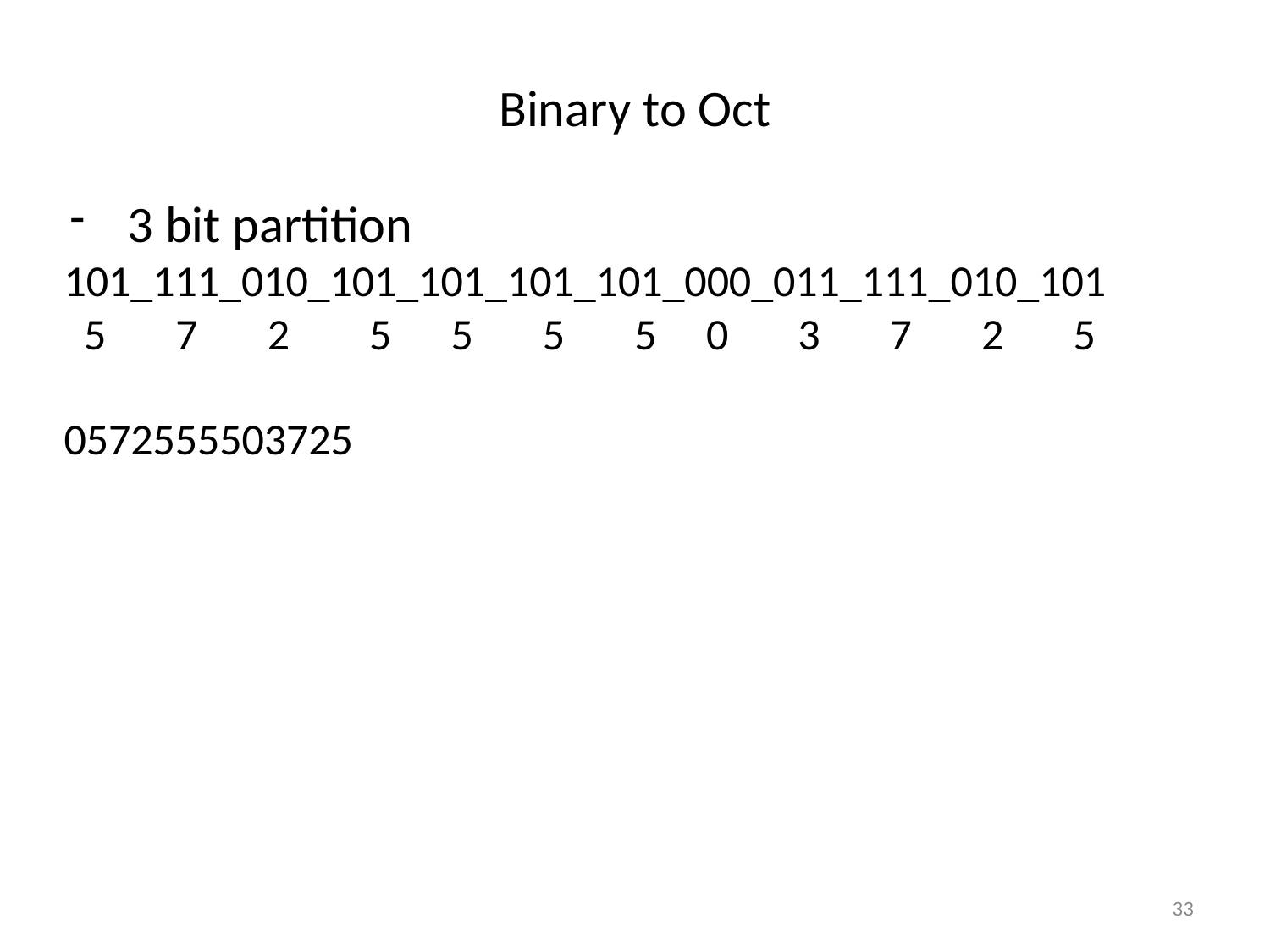

Binary to Oct
3 bit partition
101_111_010_101_101_101_101_000_011_111_010_101
  5       7       2        5      5       5       5     0       3       7       2       5

0572555503725

33